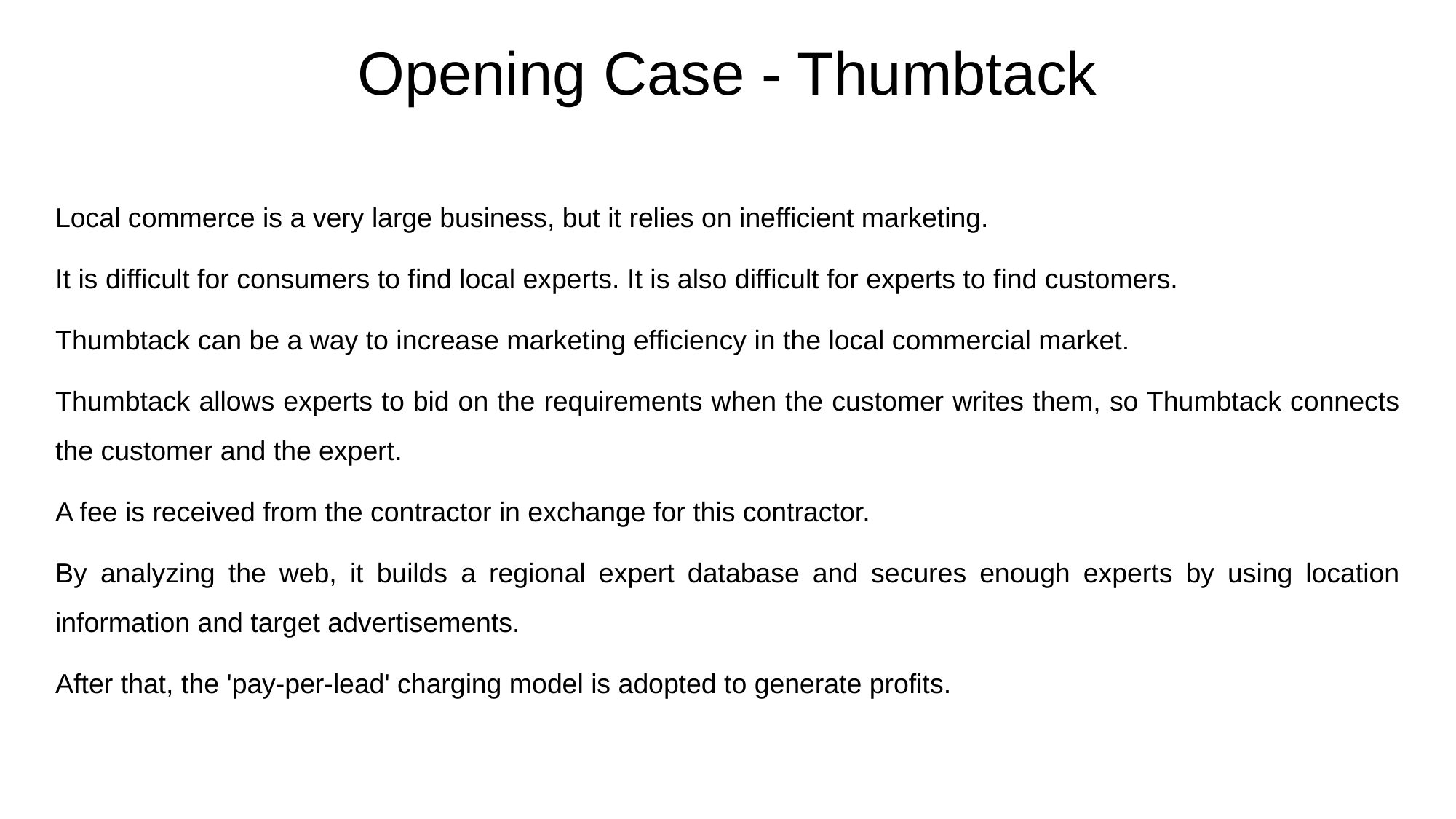

Opening Case - Thumbtack
Local commerce is a very large business, but it relies on inefficient marketing.
It is difficult for consumers to find local experts. It is also difficult for experts to find customers.
Thumbtack can be a way to increase marketing efficiency in the local commercial market.
Thumbtack allows experts to bid on the requirements when the customer writes them, so Thumbtack connects the customer and the expert.
A fee is received from the contractor in exchange for this contractor.
By analyzing the web, it builds a regional expert database and secures enough experts by using location information and target advertisements.
After that, the 'pay-per-lead' charging model is adopted to generate profits.